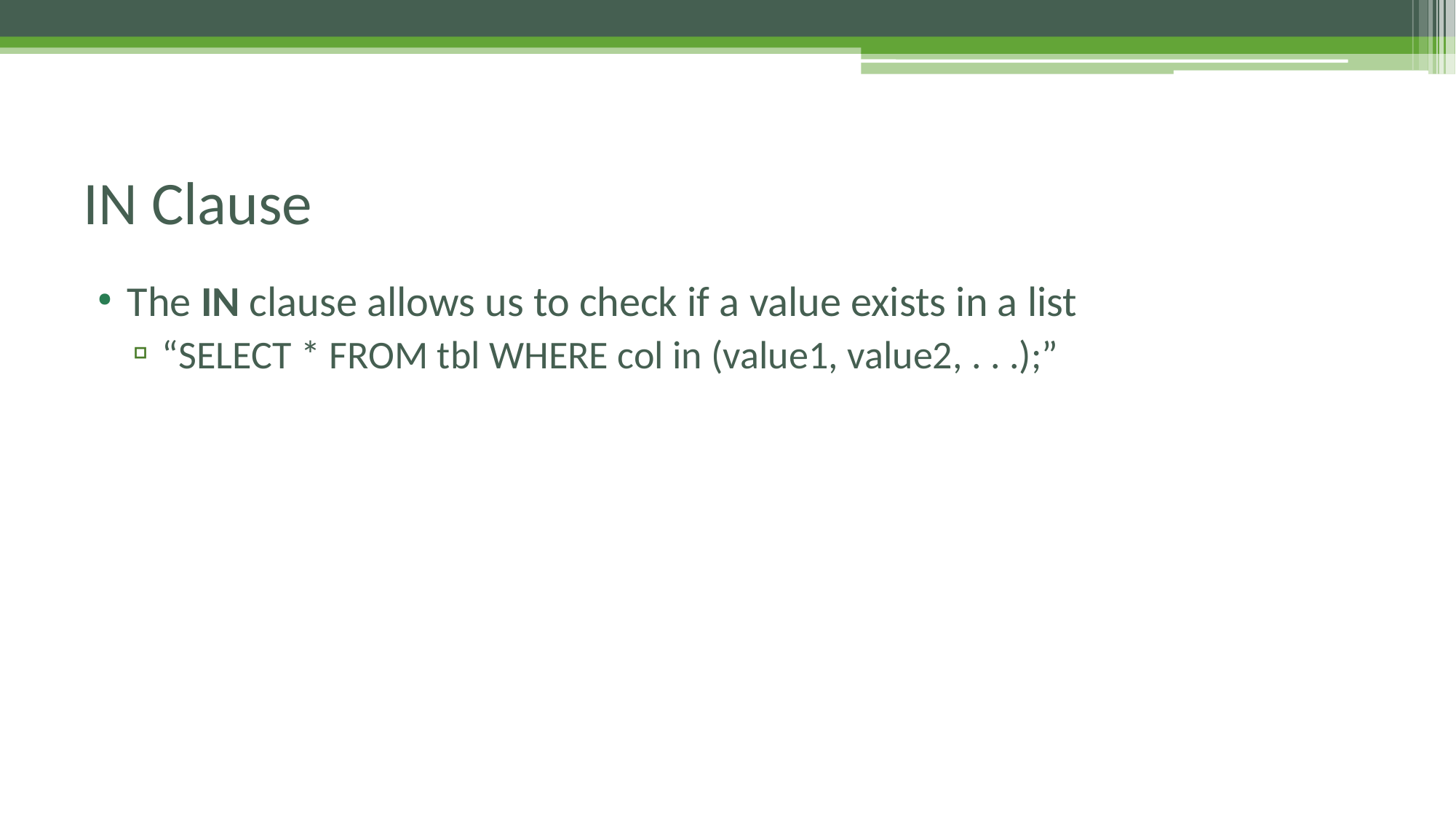

# IN Clause
The IN clause allows us to check if a value exists in a list
“SELECT * FROM tbl WHERE col in (value1, value2, . . .);”